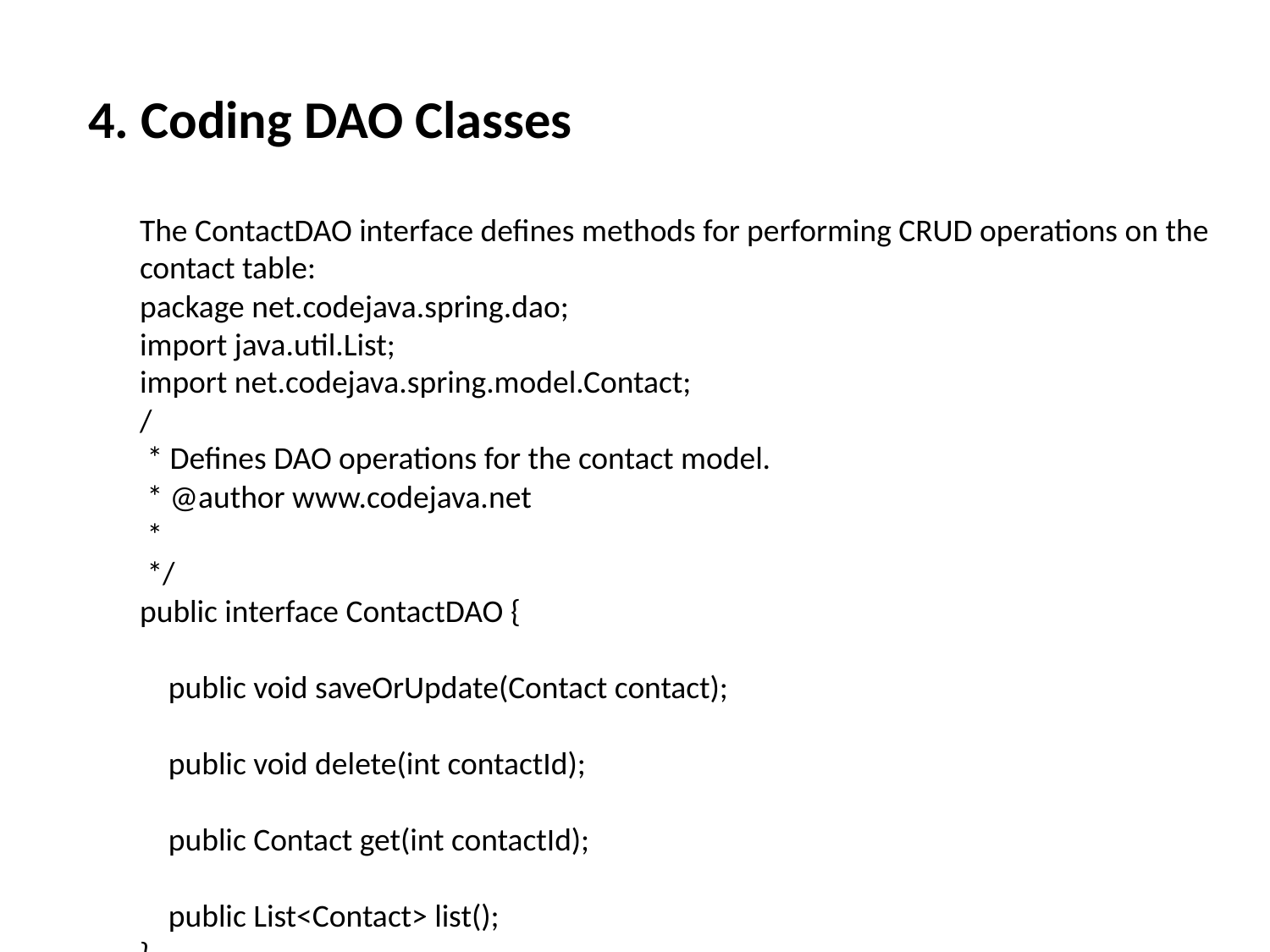

# 4. Coding DAO Classes

The ContactDAO interface defines methods for performing CRUD operations on the contact table:
package net.codejava.spring.dao;
import java.util.List;
import net.codejava.spring.model.Contact;
/
 * Defines DAO operations for the contact model.
 * @author www.codejava.net
 *
 */
public interface ContactDAO {
    public void saveOrUpdate(Contact contact);
    public void delete(int contactId);
    public Contact get(int contactId);
    public List<Contact> list();
}